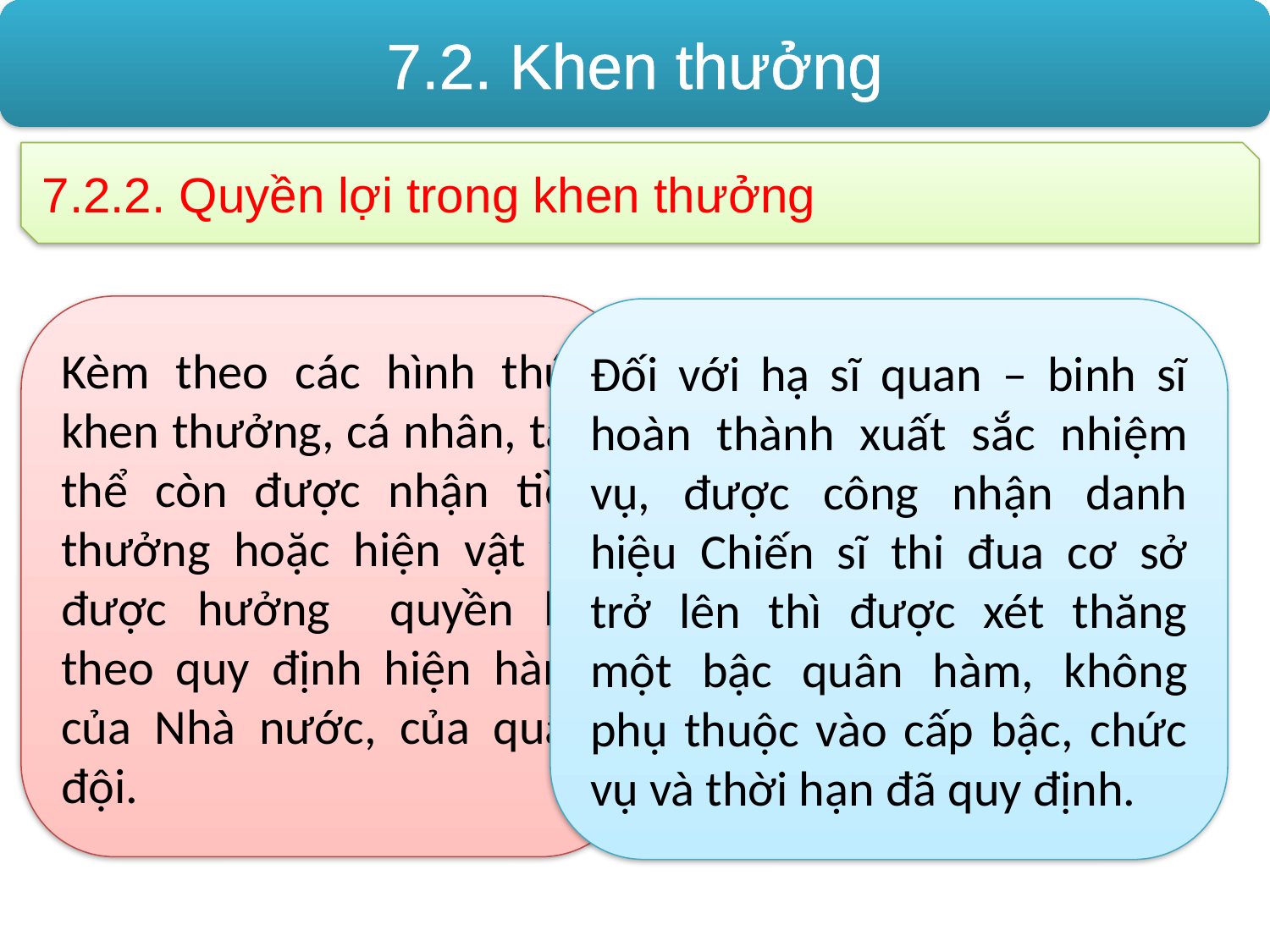

7.2. Khen thưởng
7.2.2. Quyền lợi trong khen thưởng
Kèm theo các hình thức khen thưởng, cá nhân, tập thể còn được nhận tiền thưởng hoặc hiện vật và được hưởng  quyền lợi theo quy định hiện hành của Nhà nước, của quân đội.
Đối với hạ sĩ quan – binh sĩ hoàn thành xuất sắc nhiệm vụ, được công nhận danh hiệu Chiến sĩ thi đua cơ sở trở lên thì được xét thăng một bậc quân hàm, không phụ thuộc vào cấp bậc, chức vụ và thời hạn đã quy định.